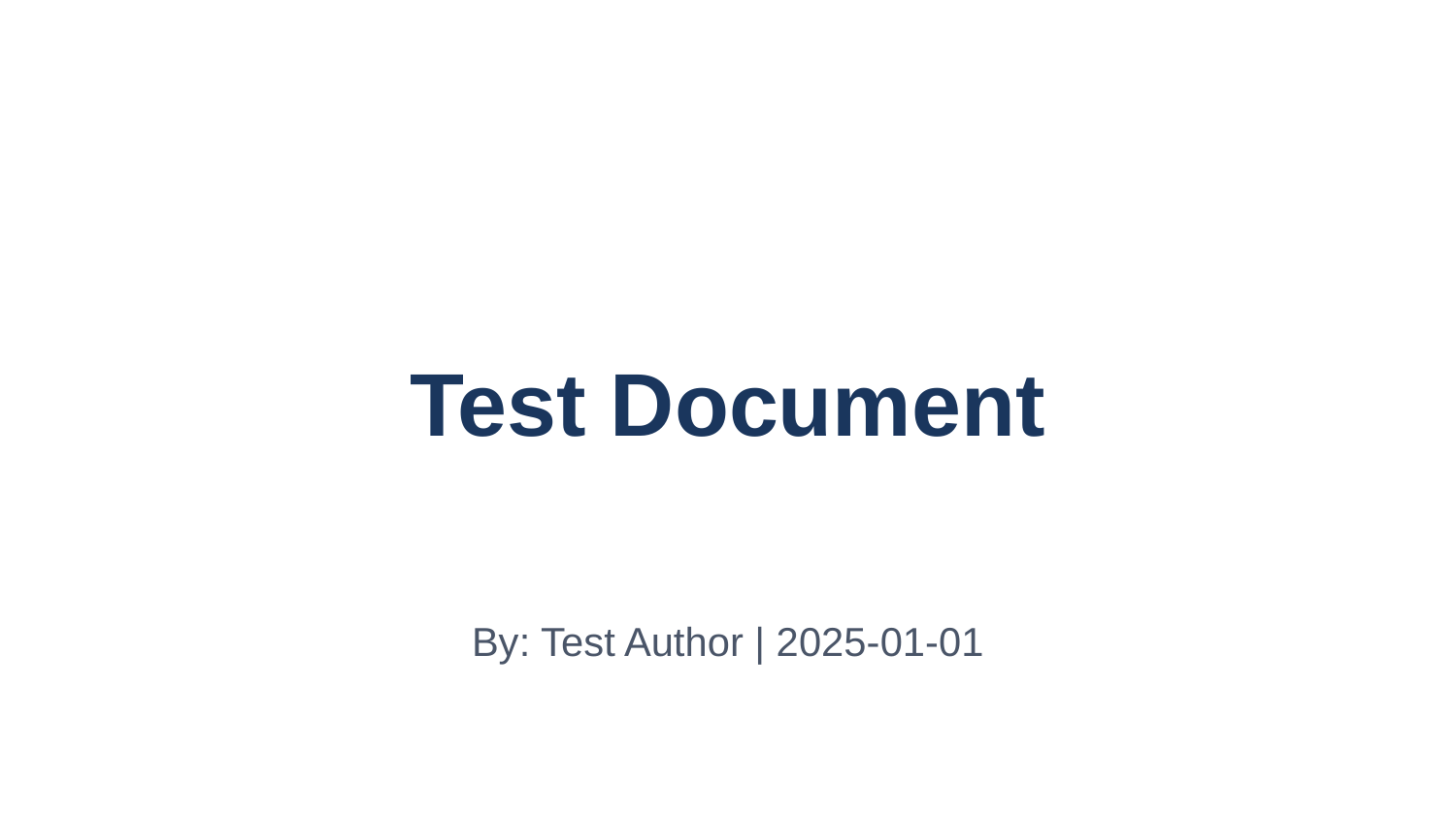

Test Document
By: Test Author | 2025-01-01